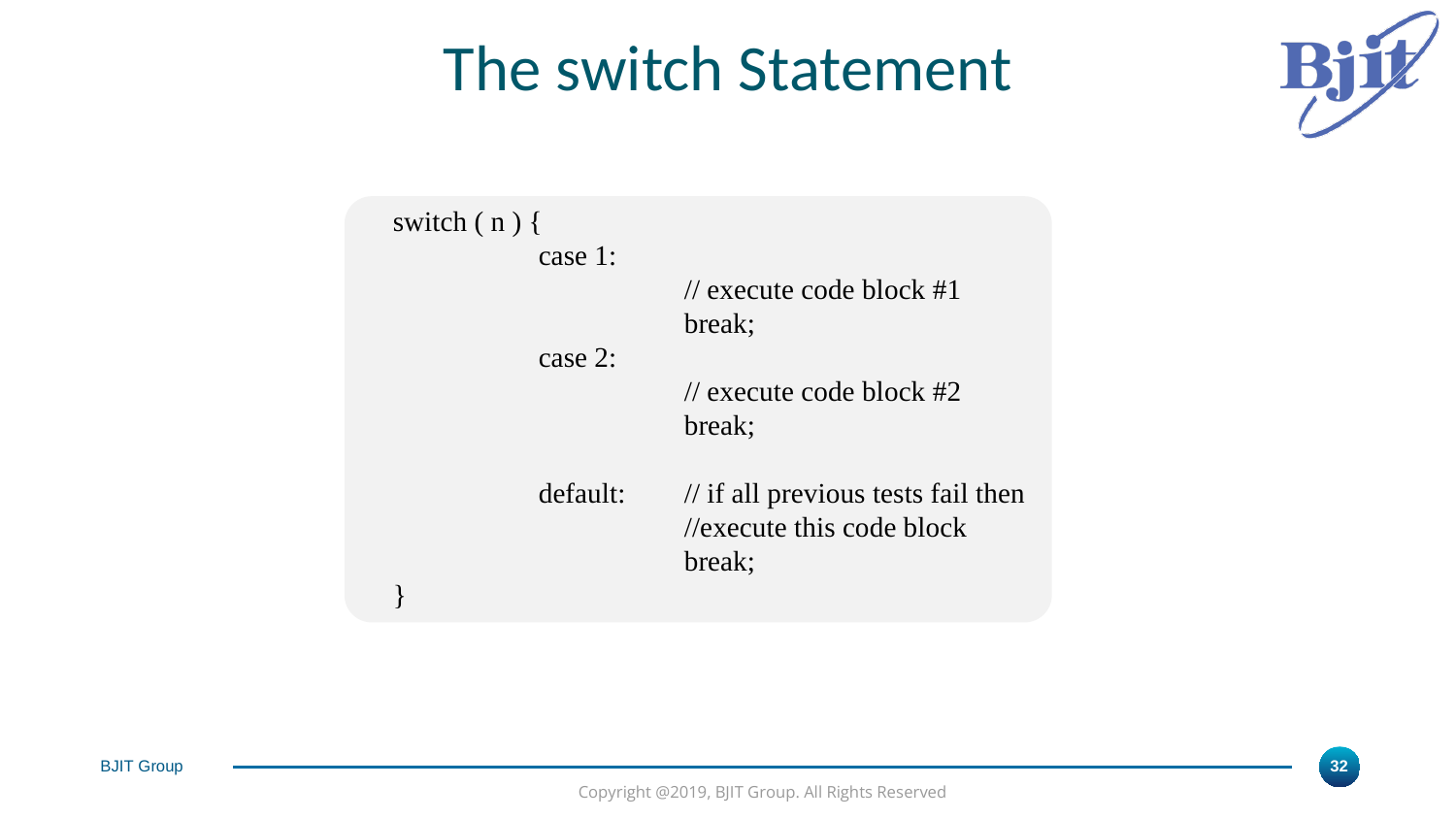

The switch Statement

switch ( n ) {
	case 1:
		// execute code block #1
		break;
	case 2:
		// execute code block #2
		break;

	default:	// if all previous tests fail then
        		//execute this code block
		break;
}